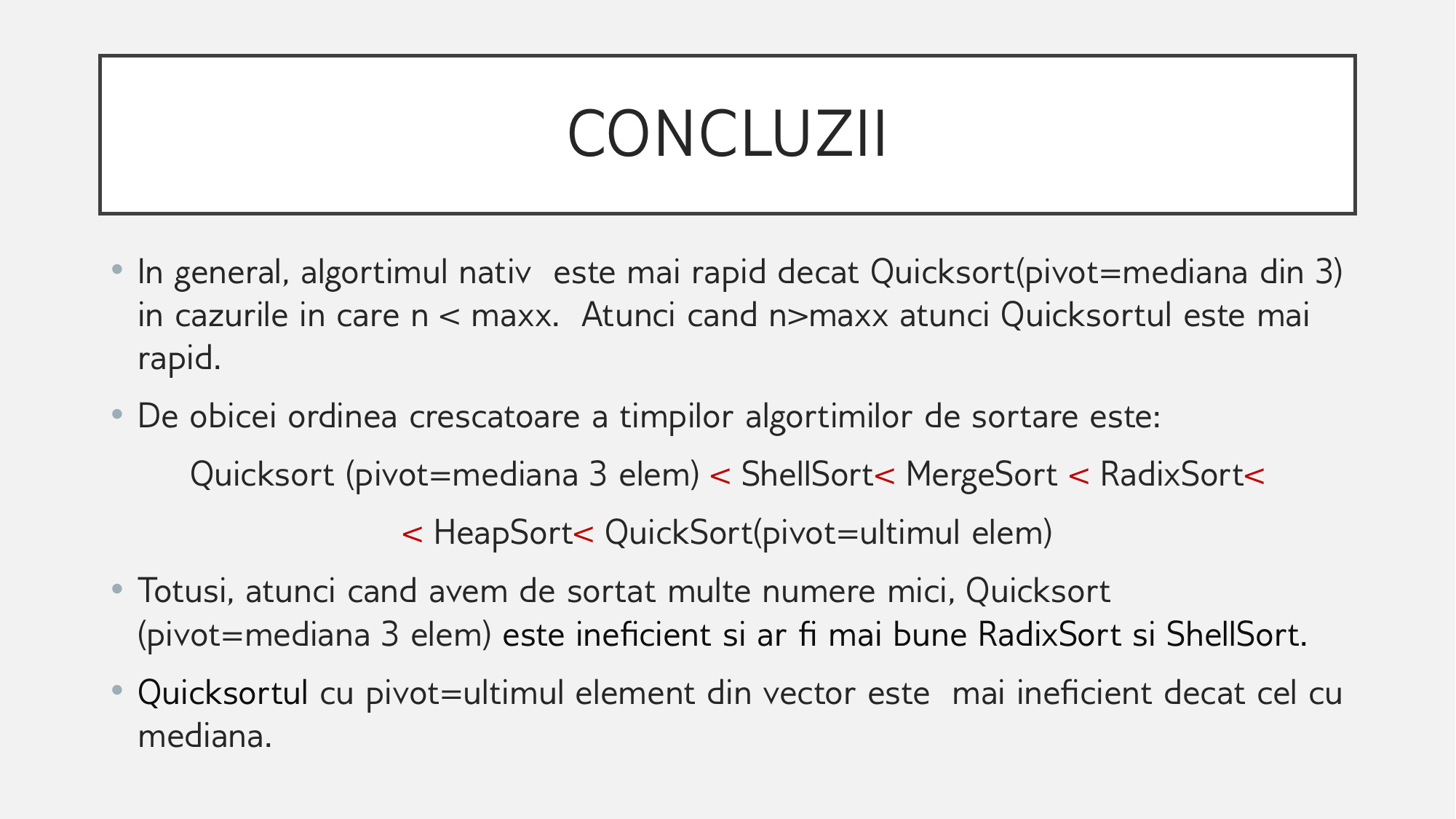

# Concluzii
In general, algortimul nativ  este mai rapid decat Quicksort(pivot=mediana din 3) in cazurile in care n < maxx.  Atunci cand n>maxx atunci Quicksortul este mai rapid.
De obicei ordinea crescatoare a timpilor algortimilor de sortare este:
Quicksort (pivot=mediana 3 elem) < ShellSort< MergeSort < RadixSort<
< HeapSort< QuickSort(pivot=ultimul elem)
Totusi, atunci cand avem de sortat multe numere mici, Quicksort (pivot=mediana 3 elem) este ineficient si ar fi mai bune RadixSort si ShellSort.
Quicksortul cu pivot=ultimul element din vector este  mai ineficient decat cel cu mediana.